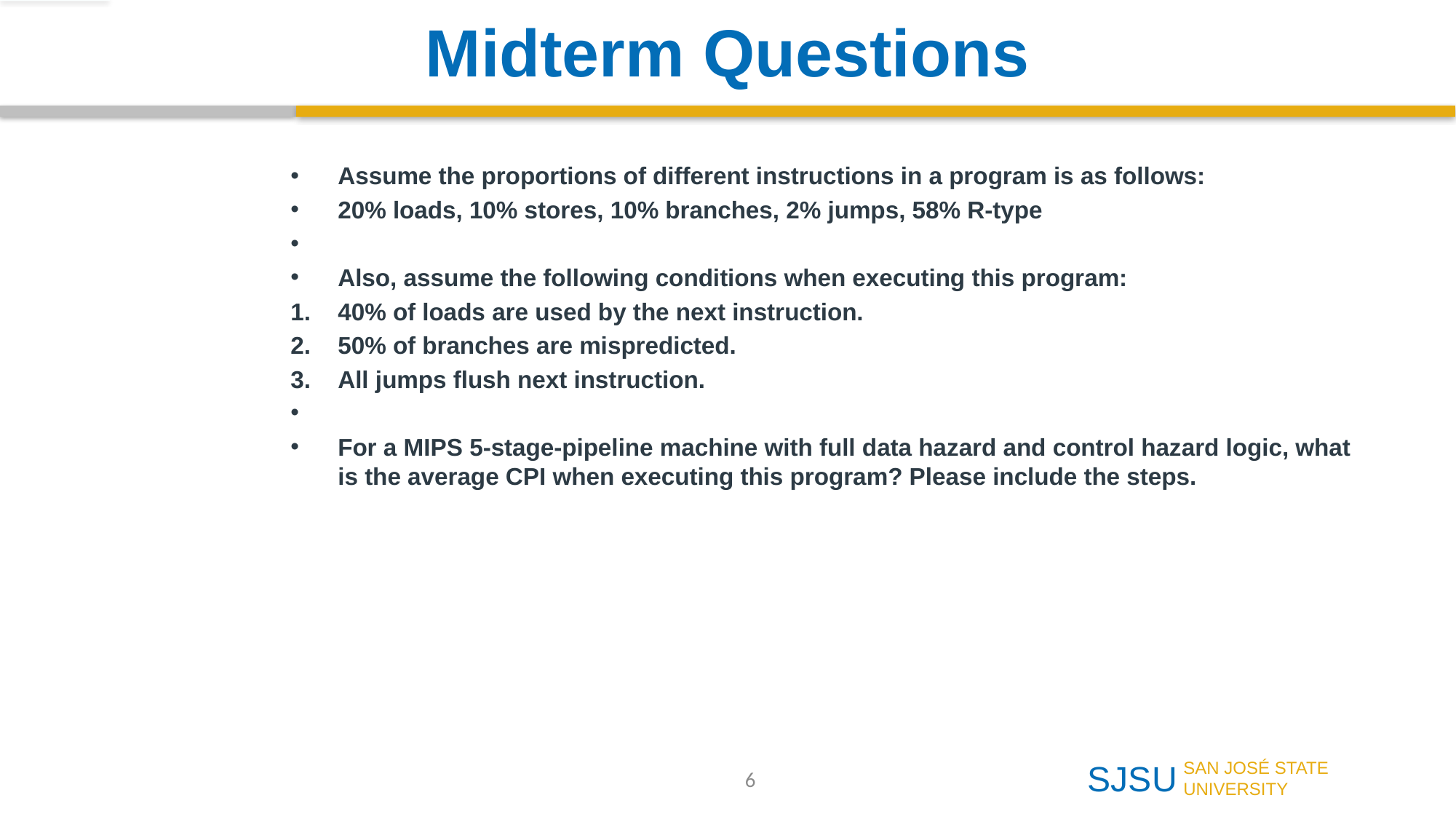

# Midterm Questions
Assume the proportions of different instructions in a program is as follows:
20% loads, 10% stores, 10% branches, 2% jumps, 58% R-type

Also, assume the following conditions when executing this program:
40% of loads are used by the next instruction.
50% of branches are mispredicted.
All jumps flush next instruction.

For a MIPS 5-stage-pipeline machine with full data hazard and control hazard logic, what is the average CPI when executing this program? Please include the steps.

6